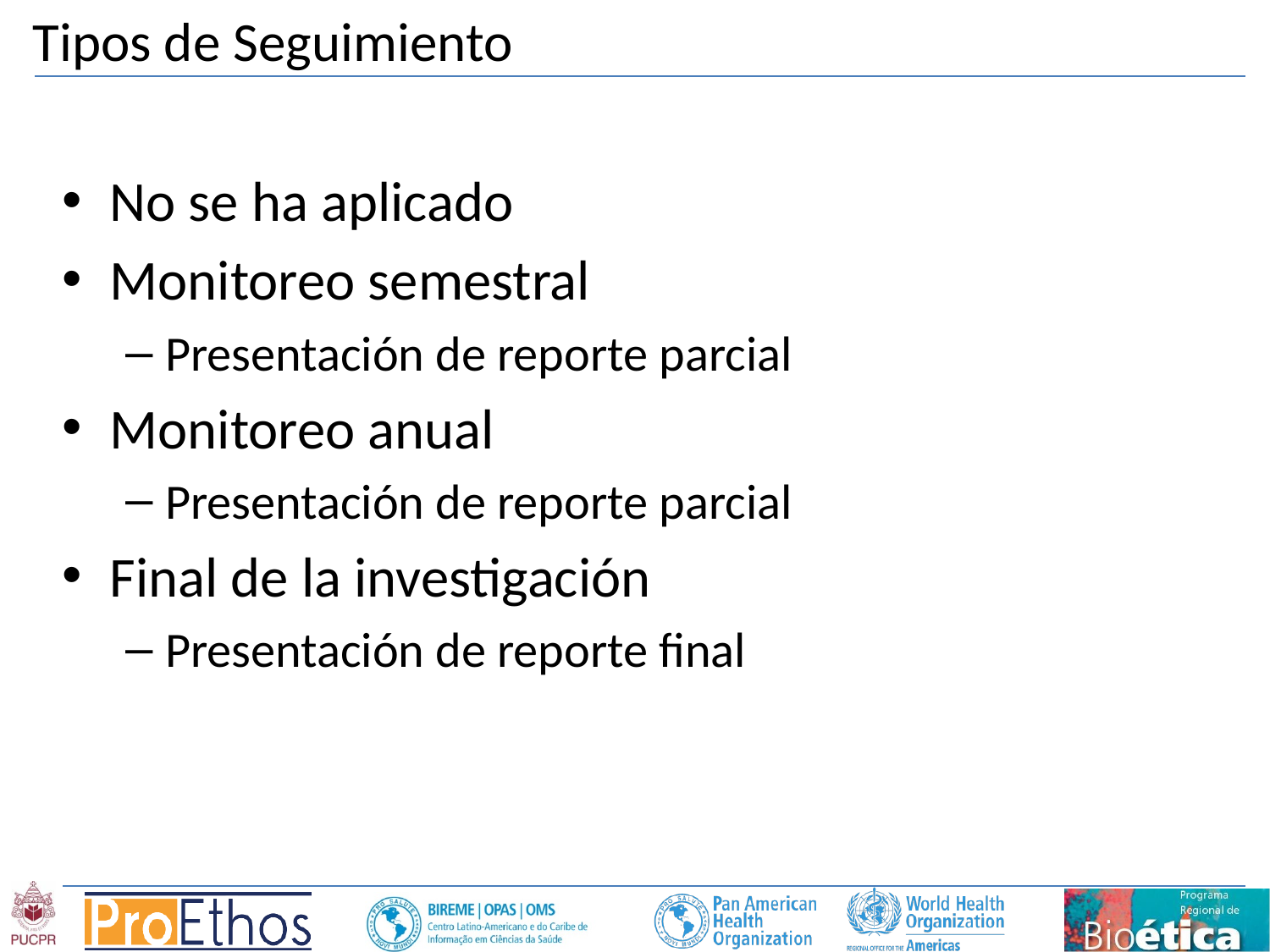

# Tipos de Seguimiento
No se ha aplicado
Monitoreo semestral
Presentación de reporte parcial
Monitoreo anual
Presentación de reporte parcial
Final de la investigación
Presentación de reporte final